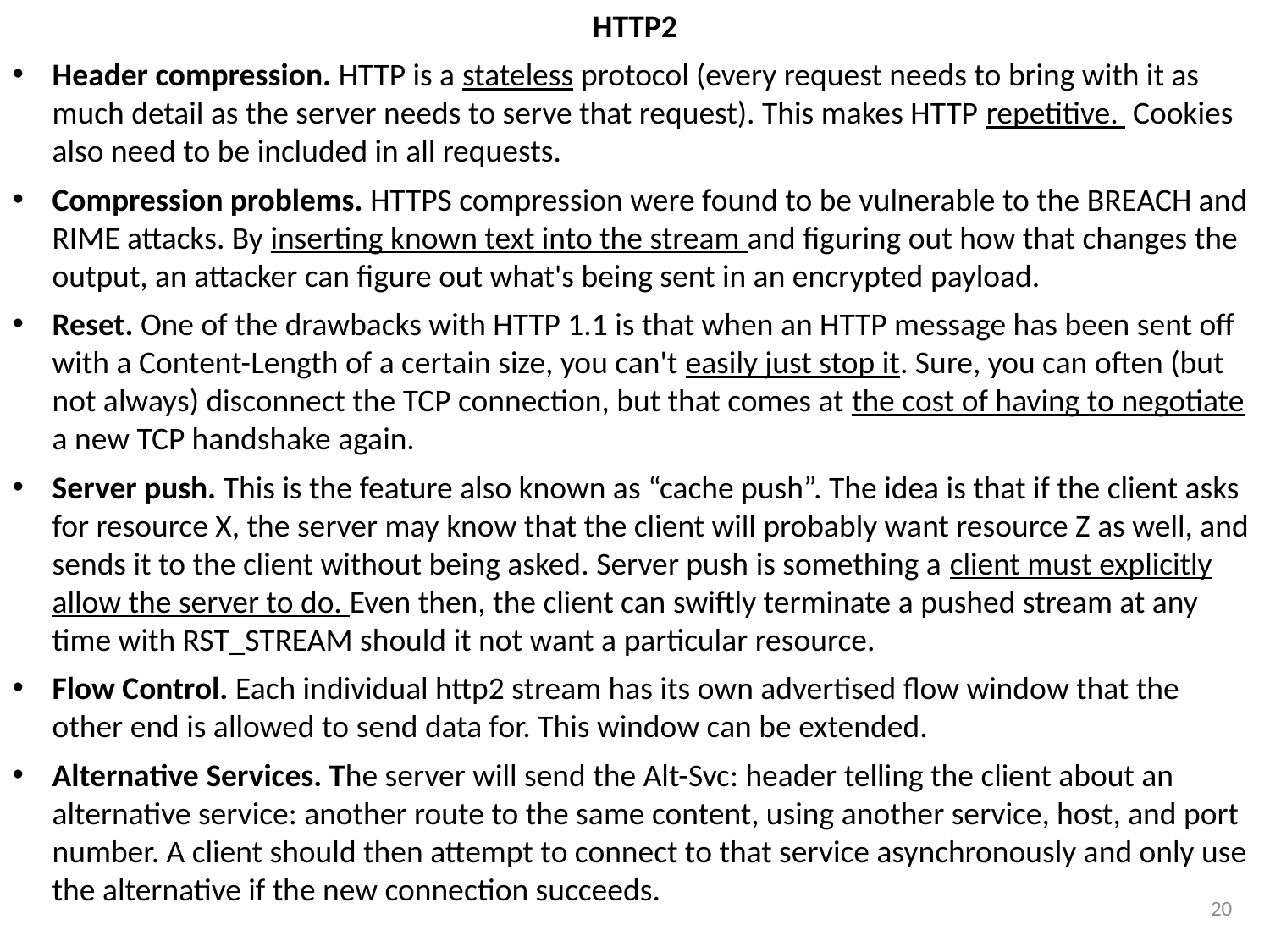

HTTP2
Header compression. HTTP is a stateless protocol (every request needs to bring with it as much detail as the server needs to serve that request). This makes HTTP repetitive.  Cookies also need to be included in all requests.
Compression problems. HTTPS compression were found to be vulnerable to the BREACH and RIME attacks. By inserting known text into the stream and figuring out how that changes the output, an attacker can figure out what's being sent in an encrypted payload.
Reset. One of the drawbacks with HTTP 1.1 is that when an HTTP message has been sent off with a Content-Length of a certain size, you can't easily just stop it. Sure, you can often (but not always) disconnect the TCP connection, but that comes at the cost of having to negotiate a new TCP handshake again.
Server push. This is the feature also known as “cache push”. The idea is that if the client asks for resource X, the server may know that the client will probably want resource Z as well, and sends it to the client without being asked. Server push is something a client must explicitly allow the server to do. Even then, the client can swiftly terminate a pushed stream at any time with RST_STREAM should it not want a particular resource.
Flow Control. Each individual http2 stream has its own advertised flow window that the other end is allowed to send data for. This window can be extended.
Alternative Services. The server will send the Alt-Svc: header telling the client about an alternative service: another route to the same content, using another service, host, and port number. A client should then attempt to connect to that service asynchronously and only use the alternative if the new connection succeeds.
20